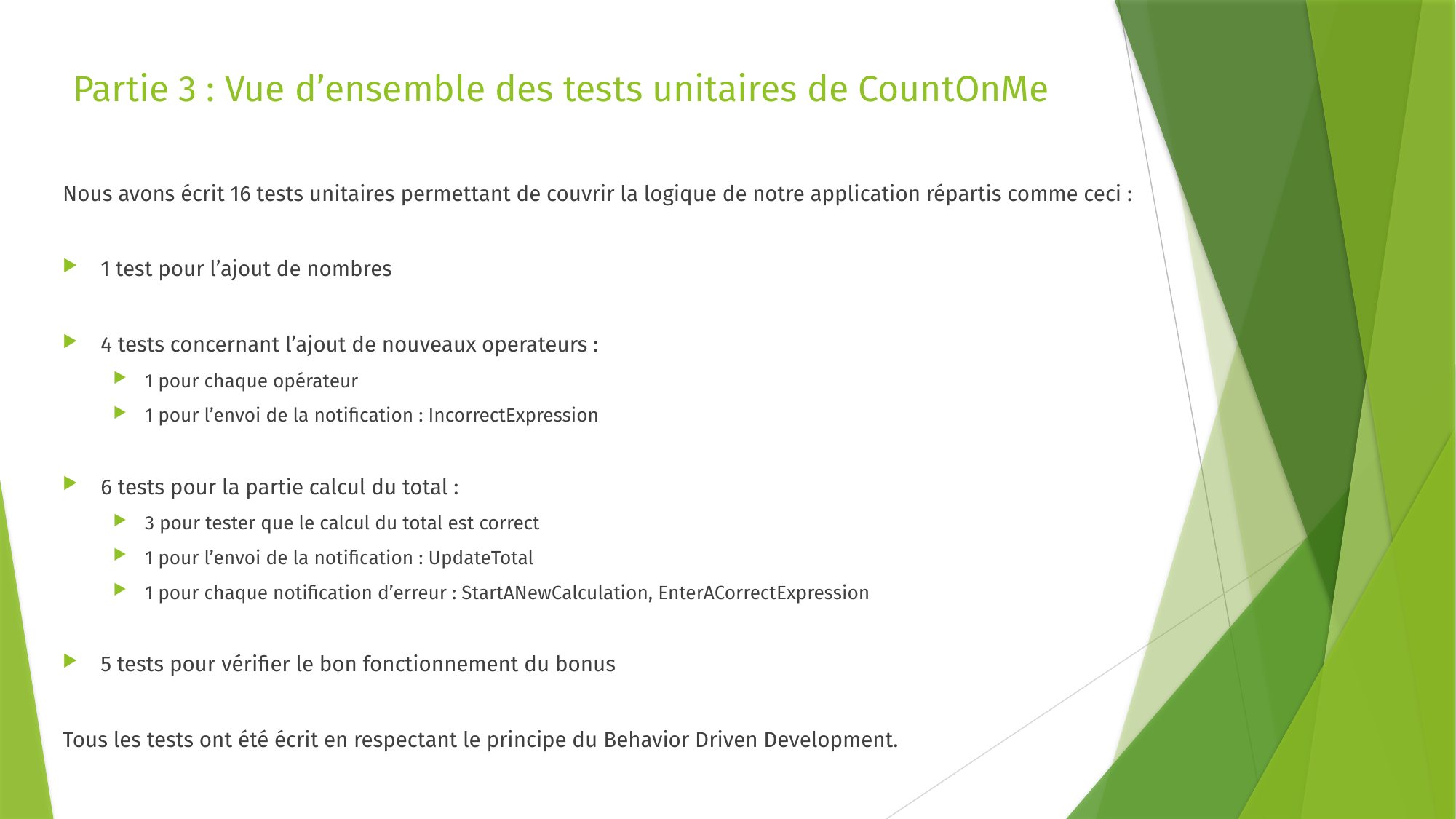

# Partie 3 : Vue d’ensemble des tests unitaires de CountOnMe
Nous avons écrit 16 tests unitaires permettant de couvrir la logique de notre application répartis comme ceci :

1 test pour l’ajout de nombres

4 tests concernant l’ajout de nouveaux operateurs :
1 pour chaque opérateur
1 pour l’envoi de la notification : IncorrectExpression

6 tests pour la partie calcul du total :
3 pour tester que le calcul du total est correct
1 pour l’envoi de la notification : UpdateTotal
1 pour chaque notification d’erreur : StartANewCalculation, EnterACorrectExpression

5 tests pour vérifier le bon fonctionnement du bonus

Tous les tests ont été écrit en respectant le principe du Behavior Driven Development.